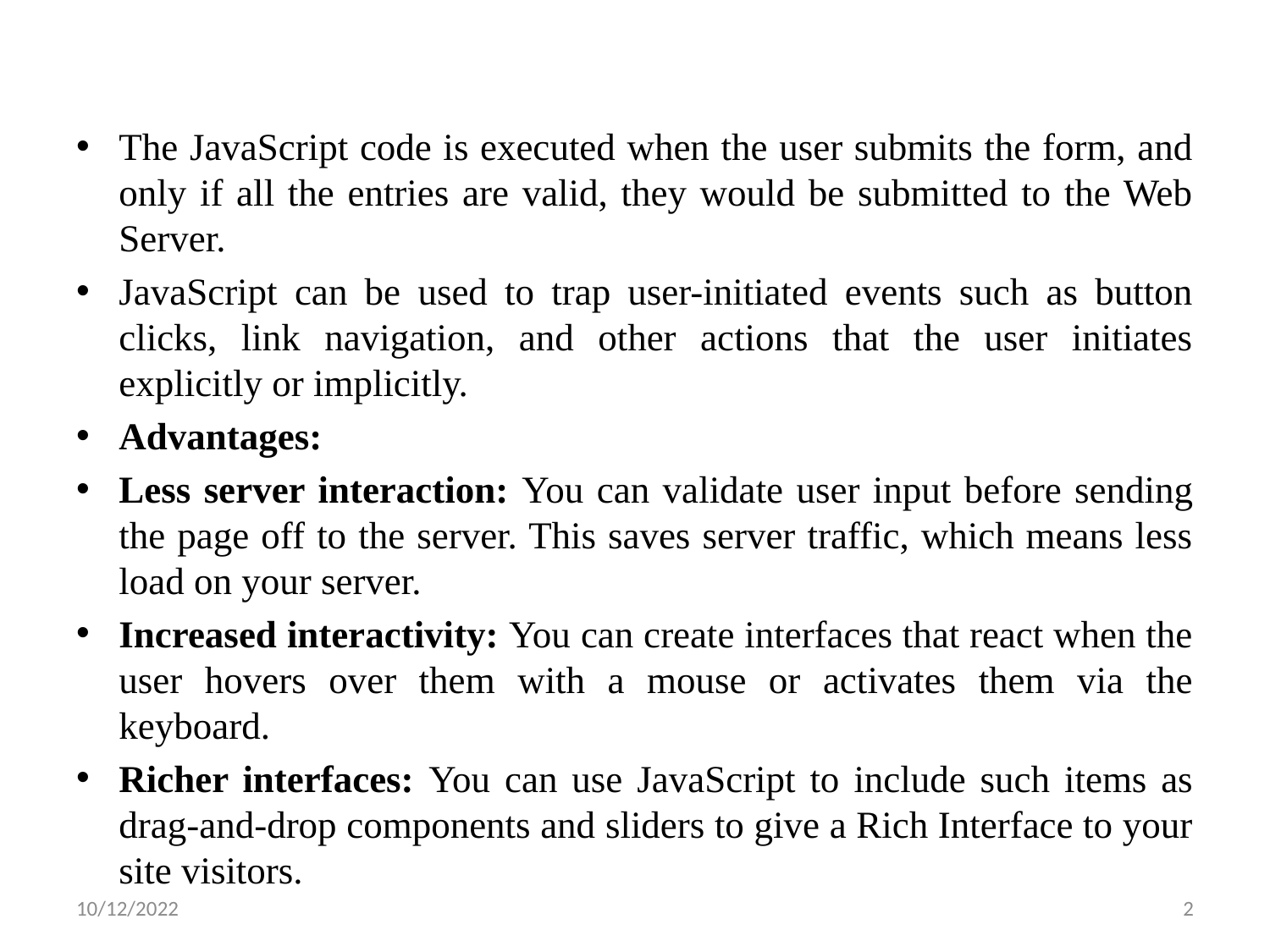

#
The JavaScript code is executed when the user submits the form, and only if all the entries are valid, they would be submitted to the Web Server.
JavaScript can be used to trap user-initiated events such as button clicks, link navigation, and other actions that the user initiates explicitly or implicitly.
Advantages:
Less server interaction: You can validate user input before sending the page off to the server. This saves server traffic, which means less load on your server.
Increased interactivity: You can create interfaces that react when the user hovers over them with a mouse or activates them via the keyboard.
Richer interfaces: You can use JavaScript to include such items as drag-and-drop components and sliders to give a Rich Interface to your site visitors.

10/12/2022
2